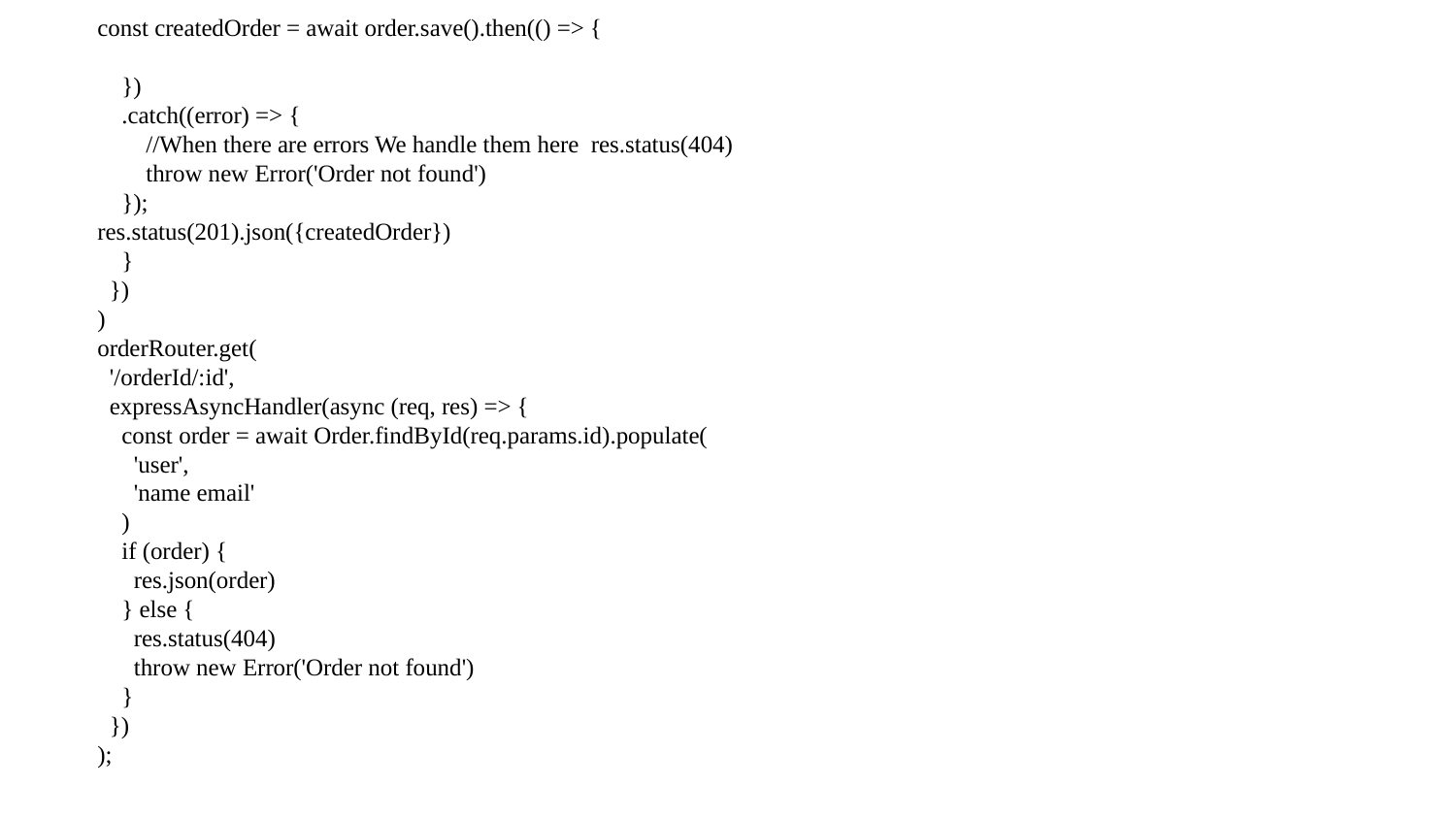

const createdOrder = await order.save().then(() => {

    })
    .catch((error) => {
        //When there are errors We handle them here  res.status(404)
        throw new Error('Order not found')
    });
res.status(201).json({createdOrder})
    }
  })
)
orderRouter.get(
  '/orderId/:id',
  expressAsyncHandler(async (req, res) => {
    const order = await Order.findById(req.params.id).populate(
      'user',
      'name email'
    )
    if (order) {
      res.json(order)
    } else {
      res.status(404)
      throw new Error('Order not found')
    }
  })
);